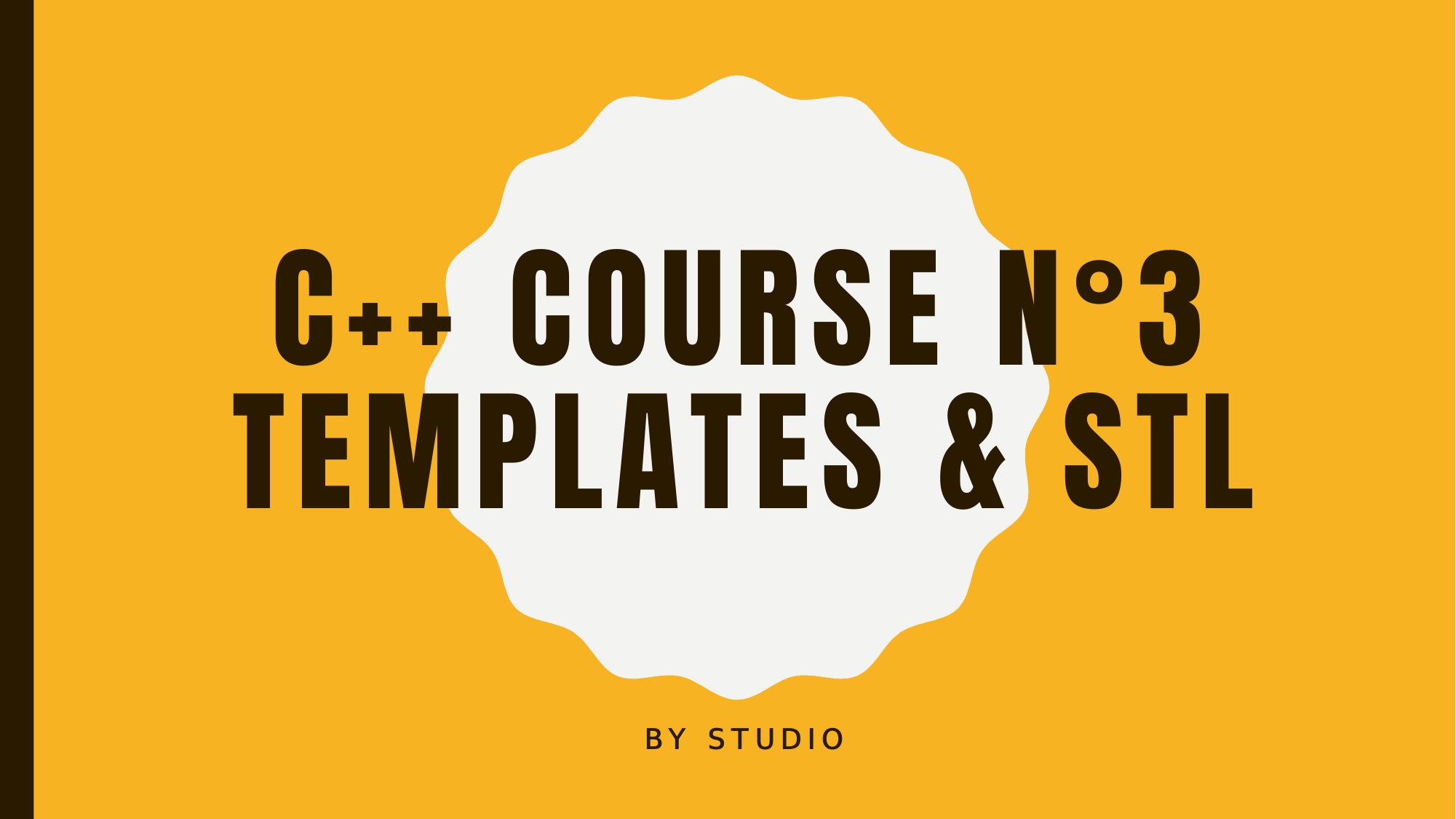

# C++ Course n°3 Templates & STL
By studio